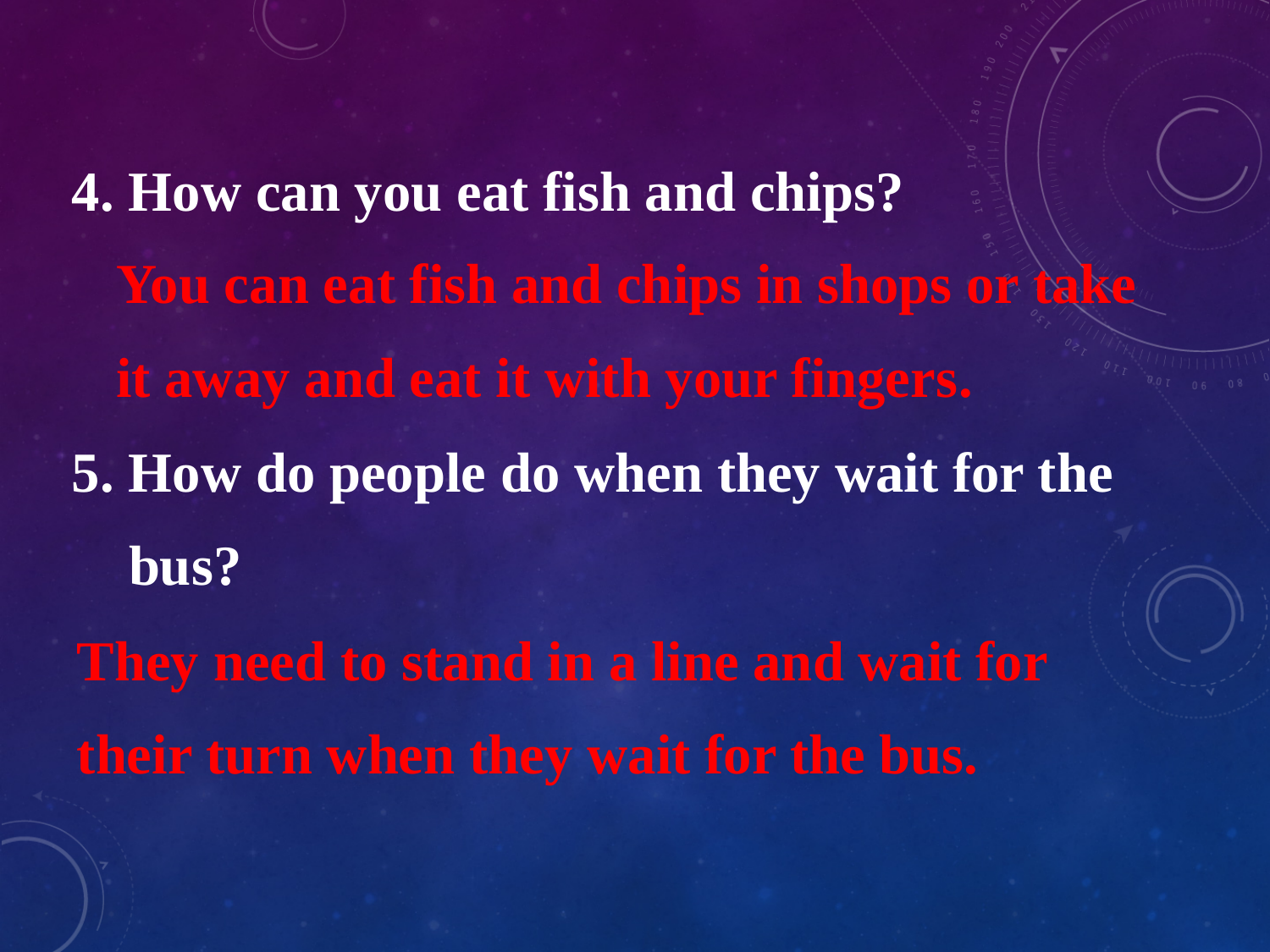

4. How can you eat fish and chips?

5. How do people do when they wait for the
    bus?

You can eat fish and chips in shops or take it away and eat it with your fingers.
They need to stand in a line and wait for
their turn when they wait for the bus.